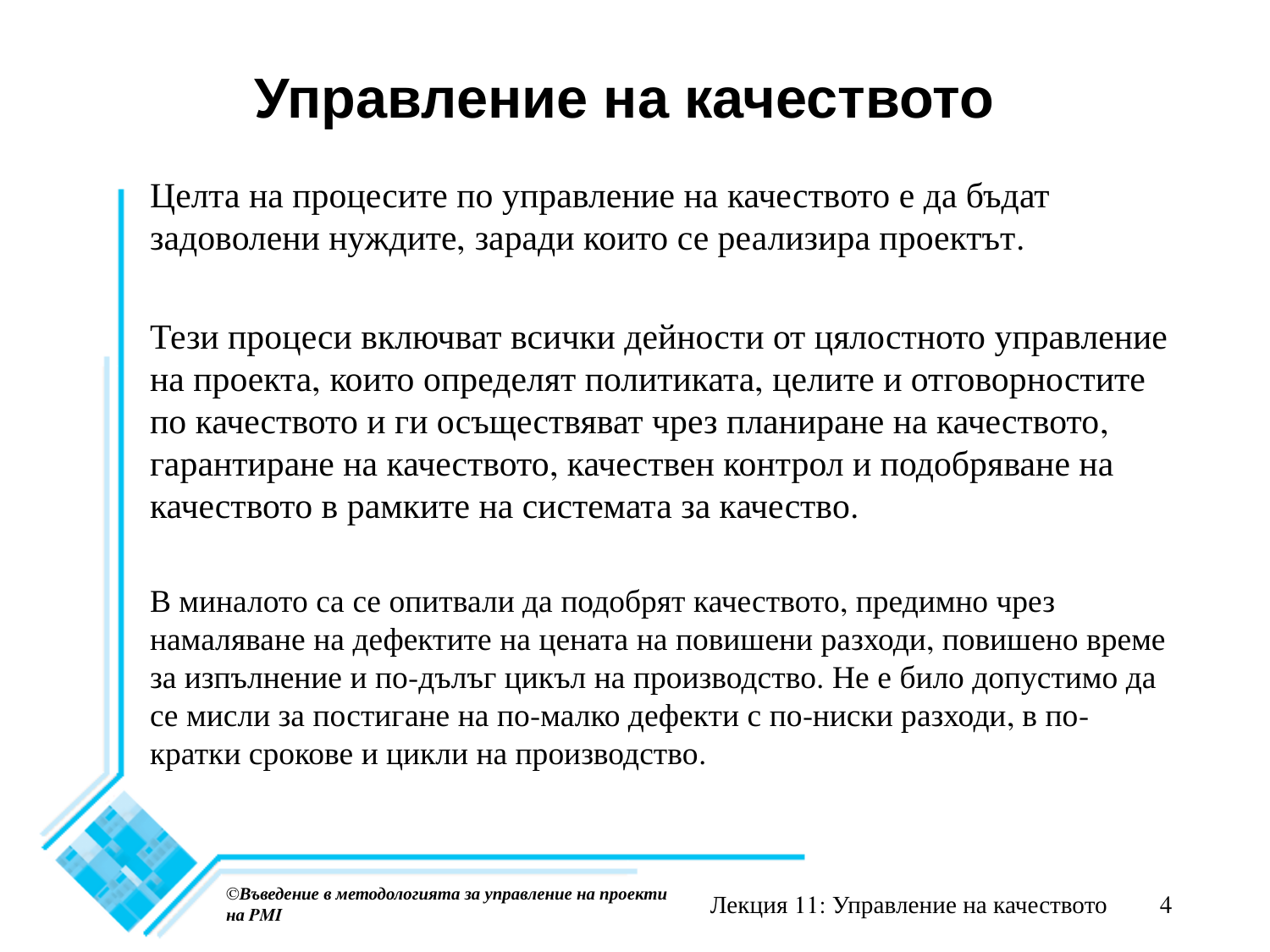

# Управление на качеството
Целта на процесите по управление на качеството е да бъдат задоволени нуждите, заради които се реализира проектът.

Тези процеси включват всички дейности от цялостното управление на проекта, които определят политиката, целите и отговорностите по качеството и ги осъществяват чрез планиране на качеството, гарантиране на качеството, качествен контрол и подобряване на качеството в рамките на системата за качество.

В миналото са се опитвали да подобрят качеството, предимно чрез намаляване на дефектите на цената на повишени разходи, повишено време за изпълнение и по-дълъг цикъл на производство. Не е било допустимо да се мисли за постигане на по-малко дефекти с по-ниски разходи, в по-кратки срокове и цикли на производство.
©Въведение в методологията за управление на проекти на PMI
Лекция 11: Управление на качеството
4